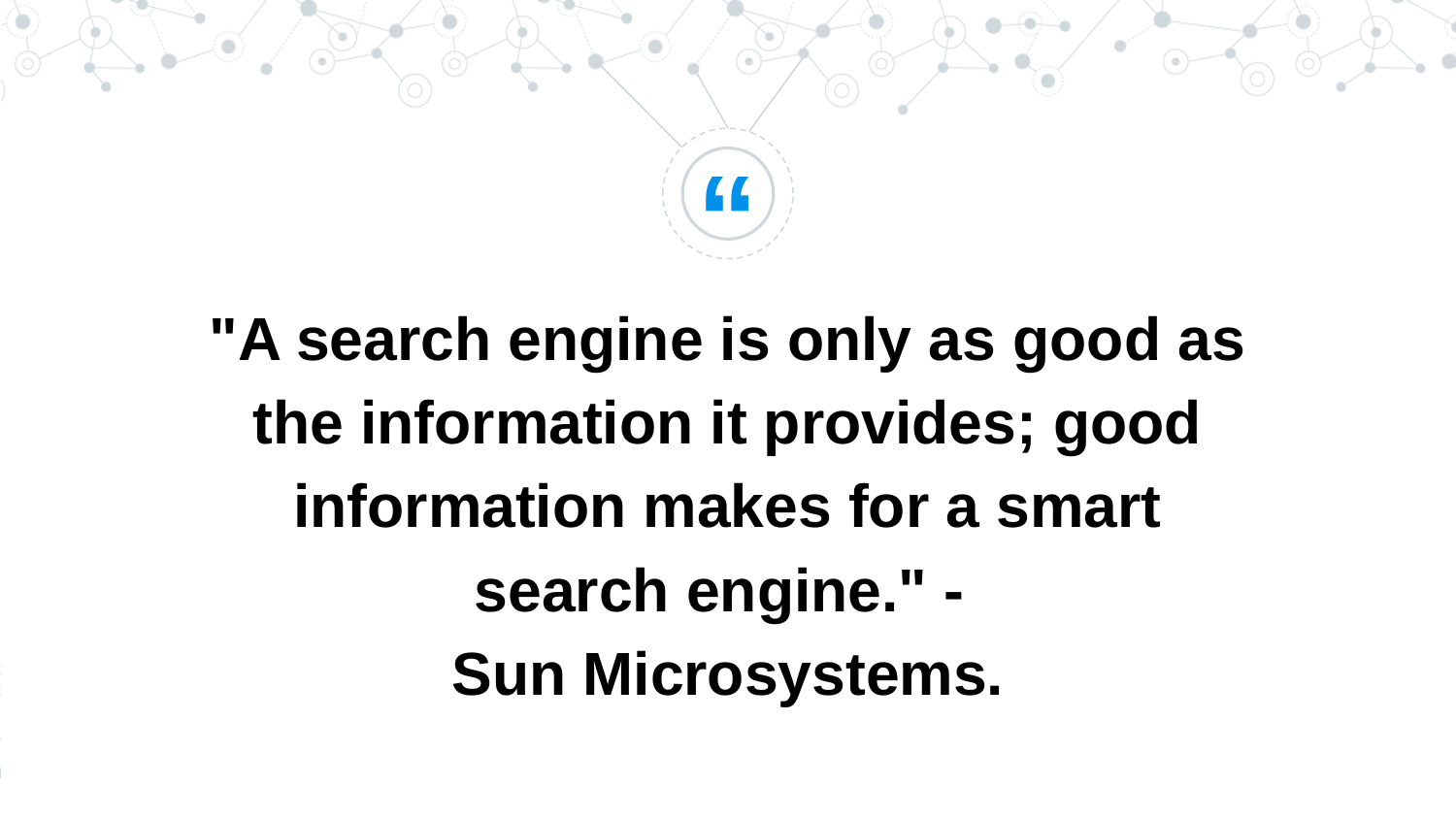

"A search engine is only as good as the information it provides; good information makes for a smart search engine." -
Sun Microsystems.